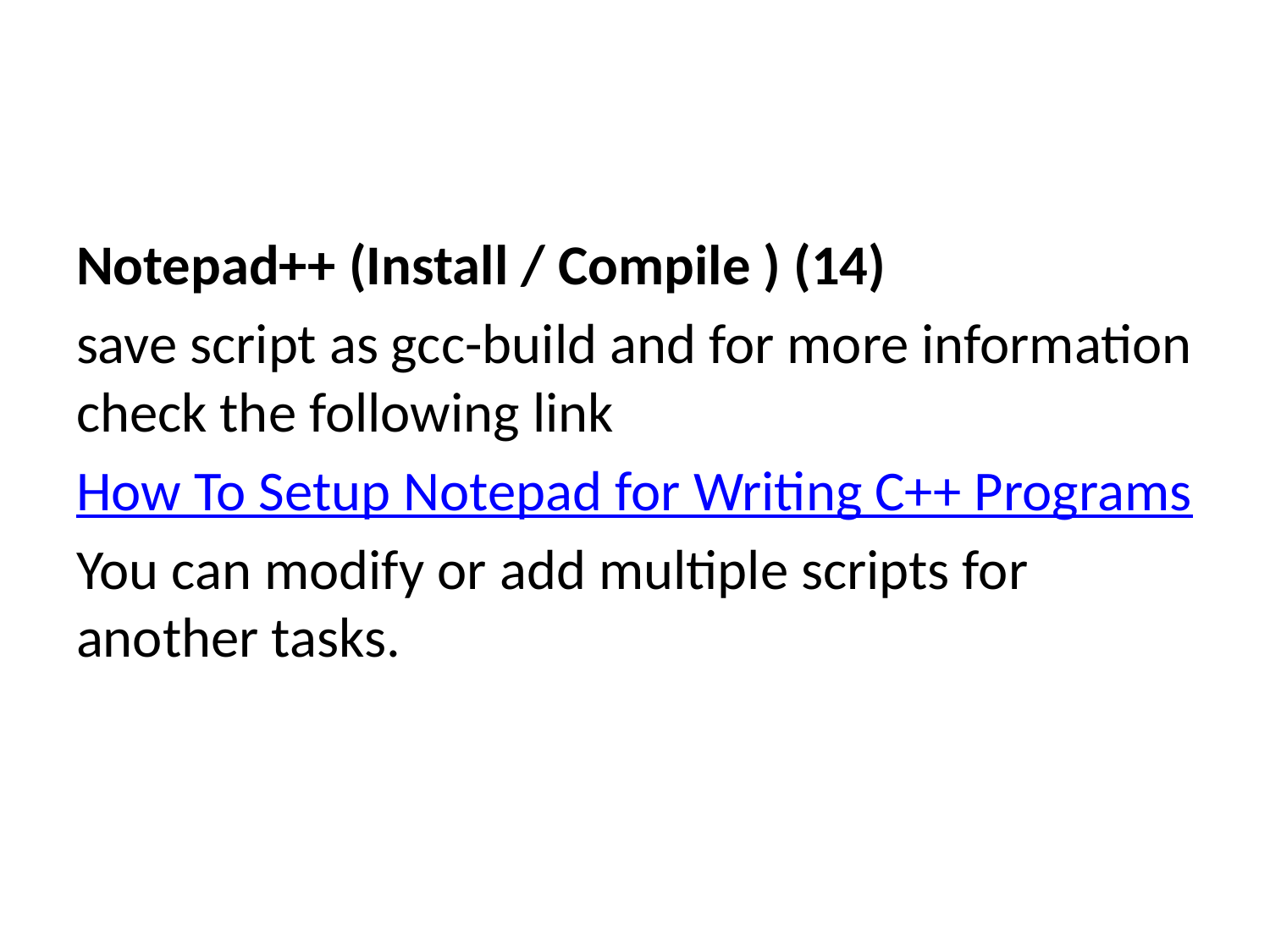

Notepad++ (Install / Compile ) (14)
save script as gcc-build and for more information check the following link
How To Setup Notepad for Writing C++ Programs
You can modify or add multiple scripts for another tasks.